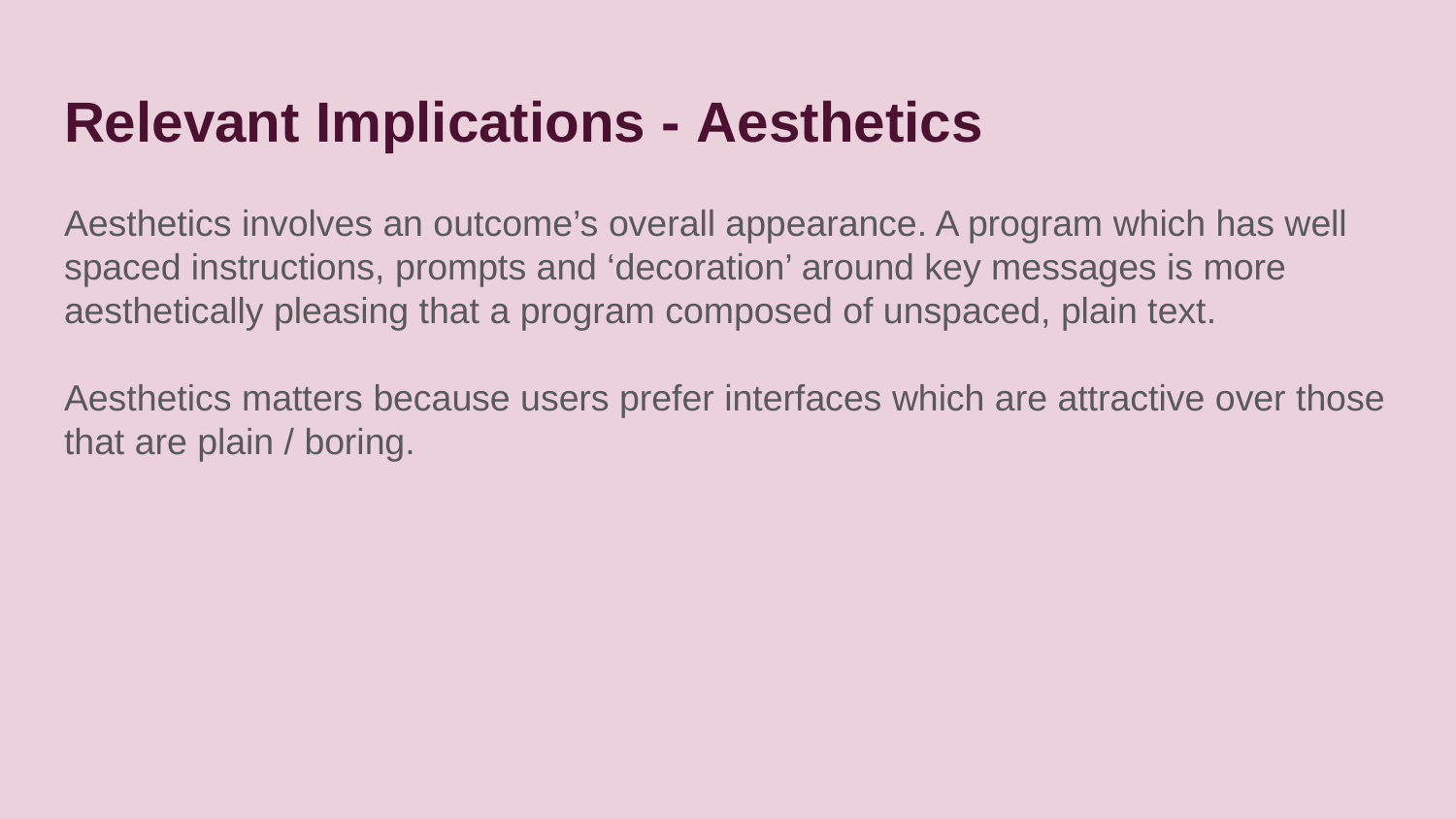

# Relevant Implications - Aesthetics
Aesthetics involves an outcome’s overall appearance. A program which has well spaced instructions, prompts and ‘decoration’ around key messages is more aesthetically pleasing that a program composed of unspaced, plain text.

Aesthetics matters because users prefer interfaces which are attractive over those that are plain / boring.